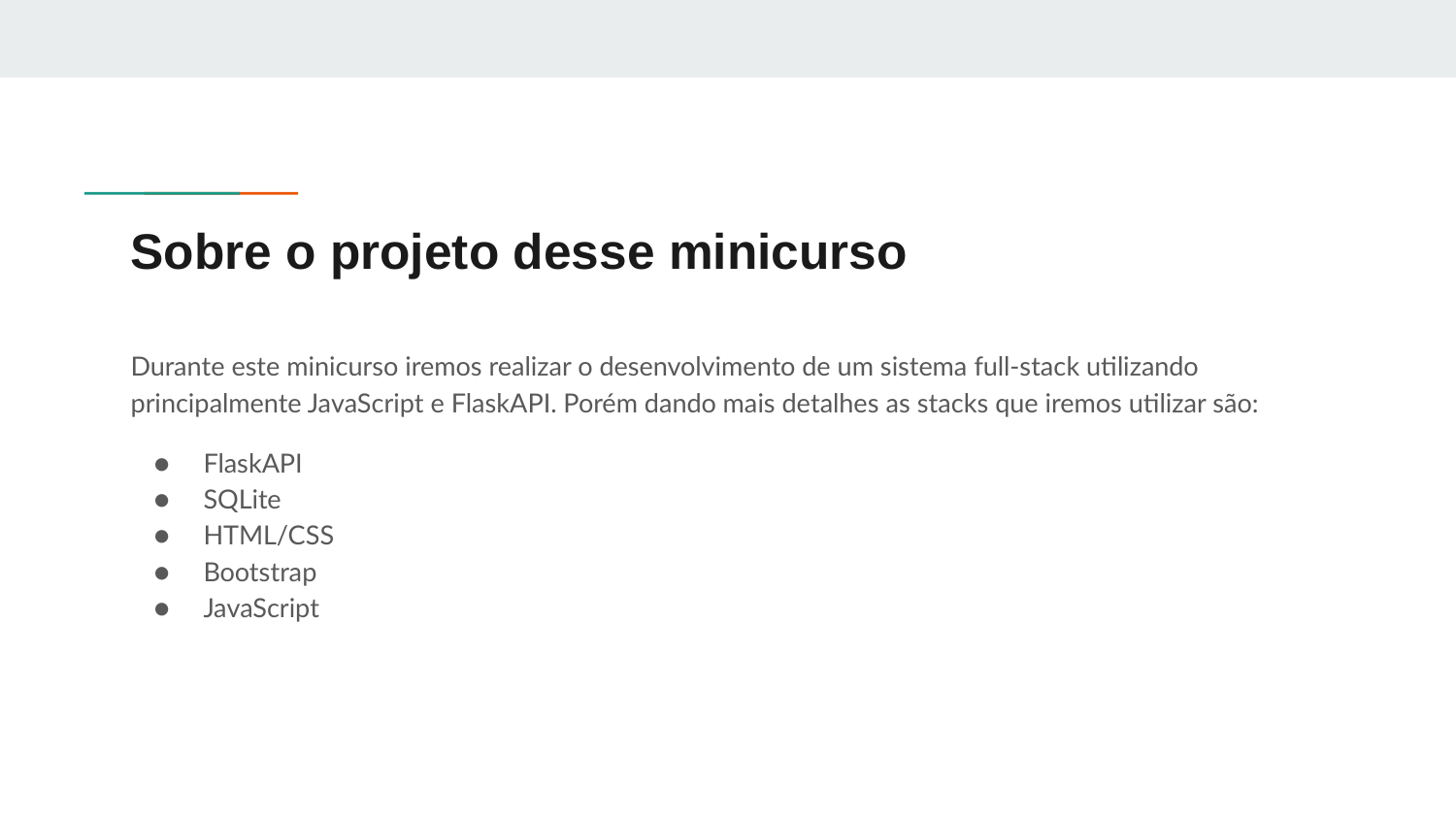

# Sobre o projeto desse minicurso
Durante este minicurso iremos realizar o desenvolvimento de um sistema full-stack utilizando principalmente JavaScript e FlaskAPI. Porém dando mais detalhes as stacks que iremos utilizar são:
FlaskAPI
SQLite
HTML/CSS
Bootstrap
JavaScript